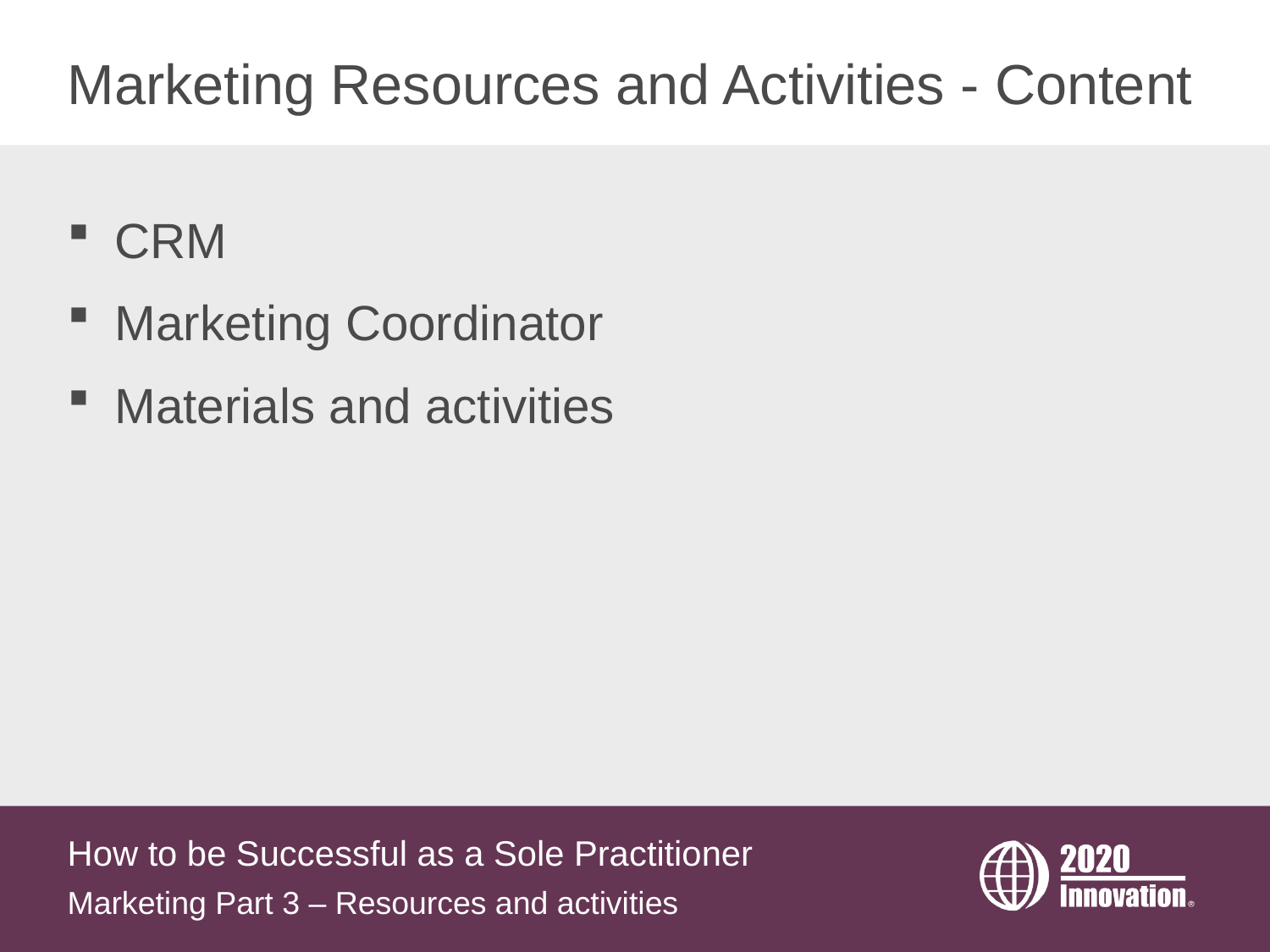

# Marketing Resources and Activities - Content
CRM
Marketing Coordinator
Materials and activities